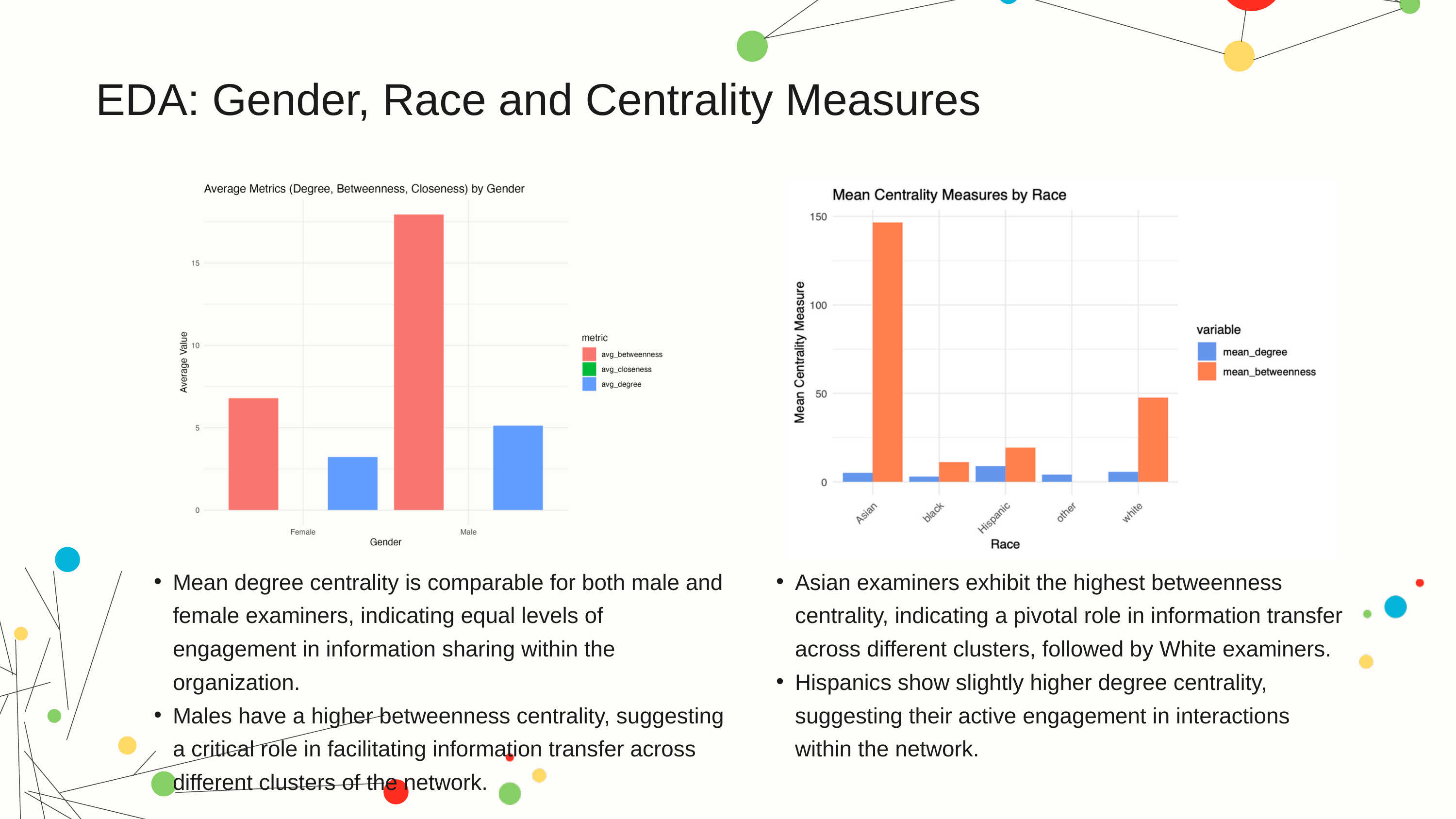

EDA: Gender, Race and Centrality Measures

Mean degree centrality is comparable for both male and female examiners, indicating equal levels of engagement in information sharing within the organization.
Males have a higher betweenness centrality, suggesting a critical role in facilitating information transfer across different clusters of the network.
Asian examiners exhibit the highest betweenness centrality, indicating a pivotal role in information transfer across different clusters, followed by White examiners.
Hispanics show slightly higher degree centrality, suggesting their active engagement in interactions within the network.